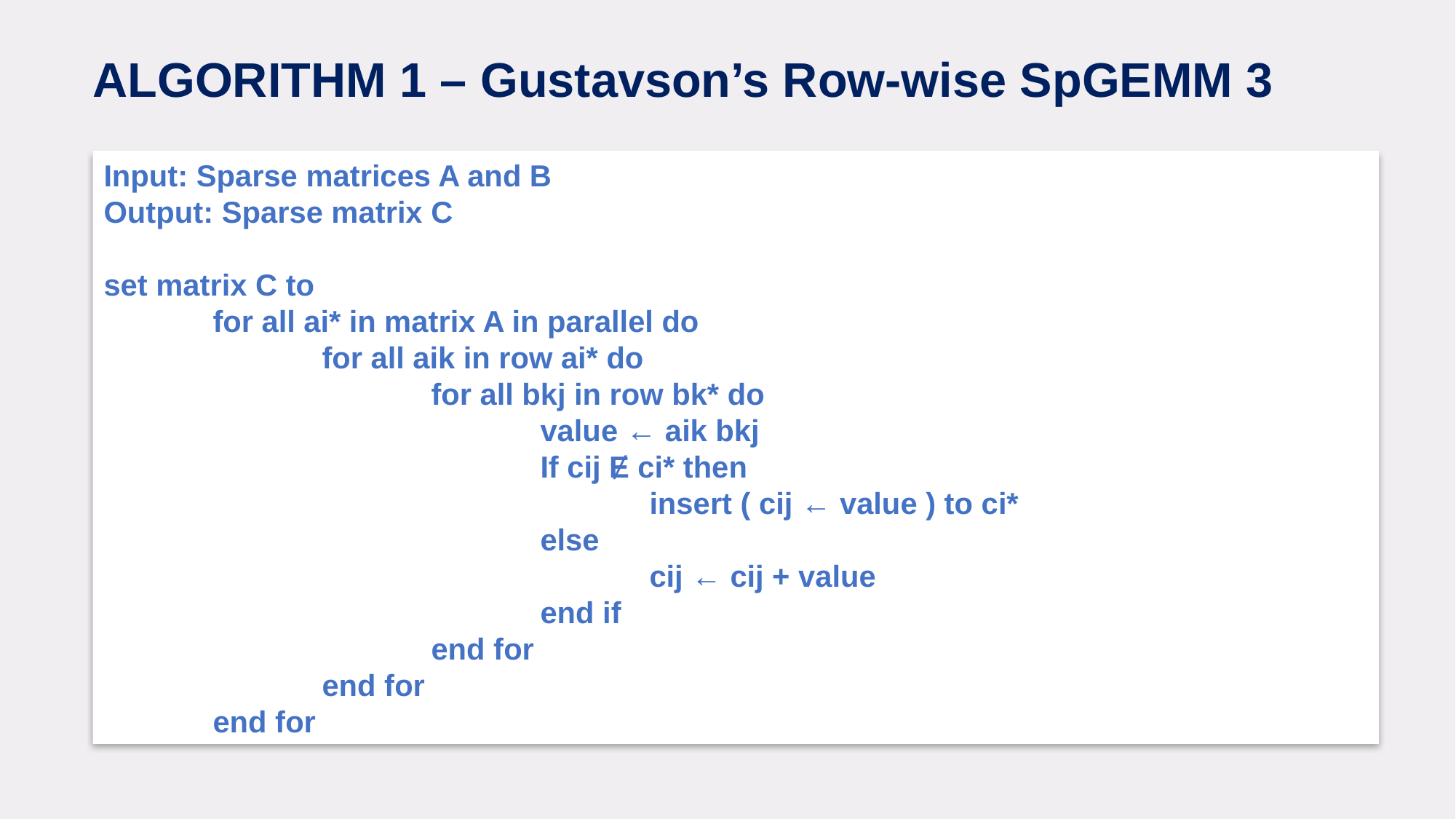

ALGORITHM 1 – Gustavson’s Row-wise SpGEMM 3
Input: Sparse matrices A and B
Output: Sparse matrix C

set matrix C to
	for all ai* in matrix A in parallel do
		for all aik in row ai* do
			for all bkj in row bk* do
				value ← aik bkj
				If cij Ɇ ci* then
					insert ( cij ← value ) to ci*
				else
					cij ← cij + value
				end if
			end for
		end for
	end for